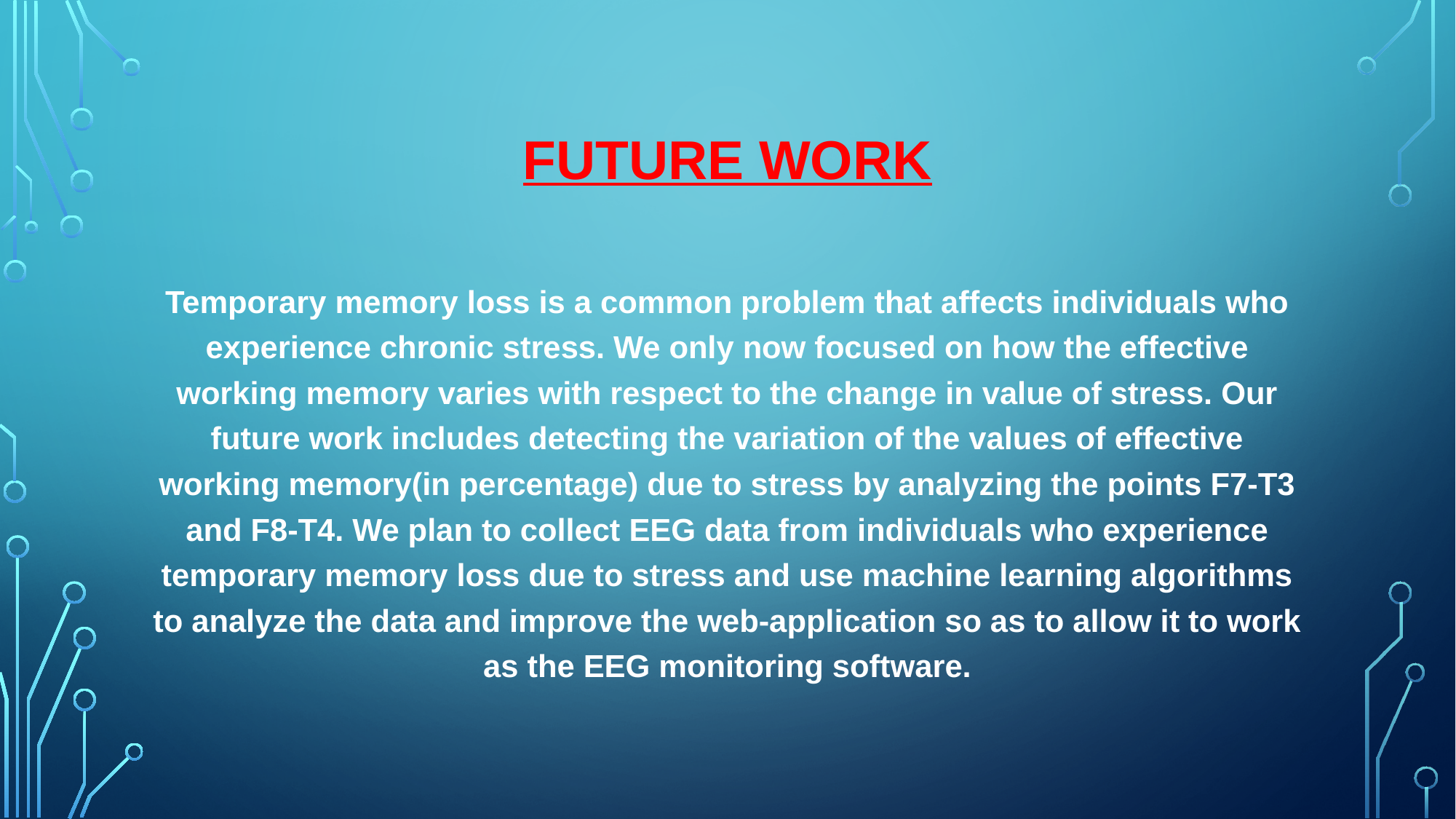

# FUTURE WORK
Temporary memory loss is a common problem that affects individuals who experience chronic stress. We only now focused on how the effective working memory varies with respect to the change in value of stress. Our future work includes detecting the variation of the values of effective working memory(in percentage) due to stress by analyzing the points F7-T3 and F8-T4. We plan to collect EEG data from individuals who experience temporary memory loss due to stress and use machine learning algorithms to analyze the data and improve the web-application so as to allow it to work as the EEG monitoring software.